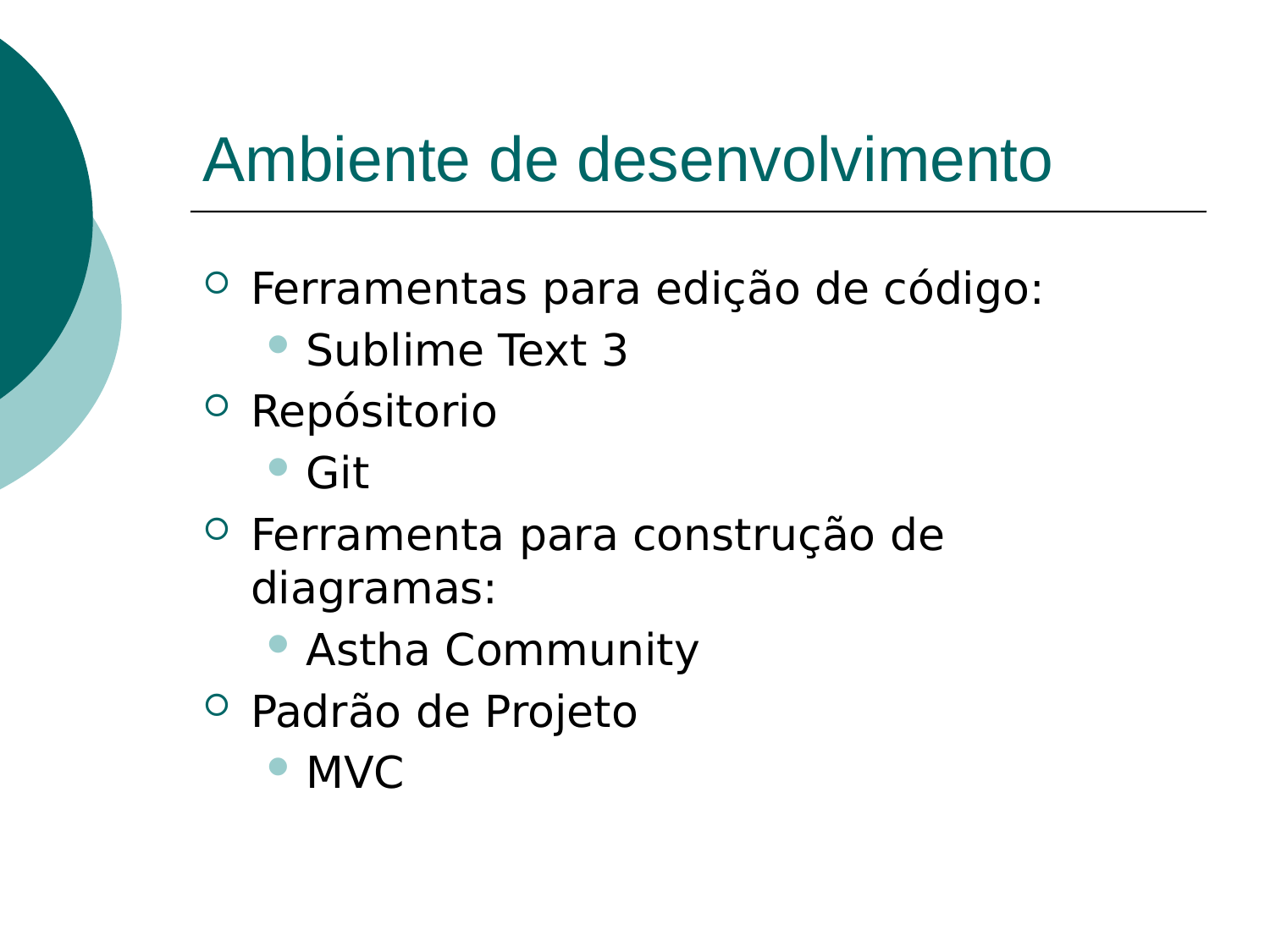

# Ambiente de desenvolvimento
Ferramentas para edição de código:
Sublime Text 3
Repósitorio
Git
Ferramenta para construção de diagramas:
Astha Community
Padrão de Projeto
MVC